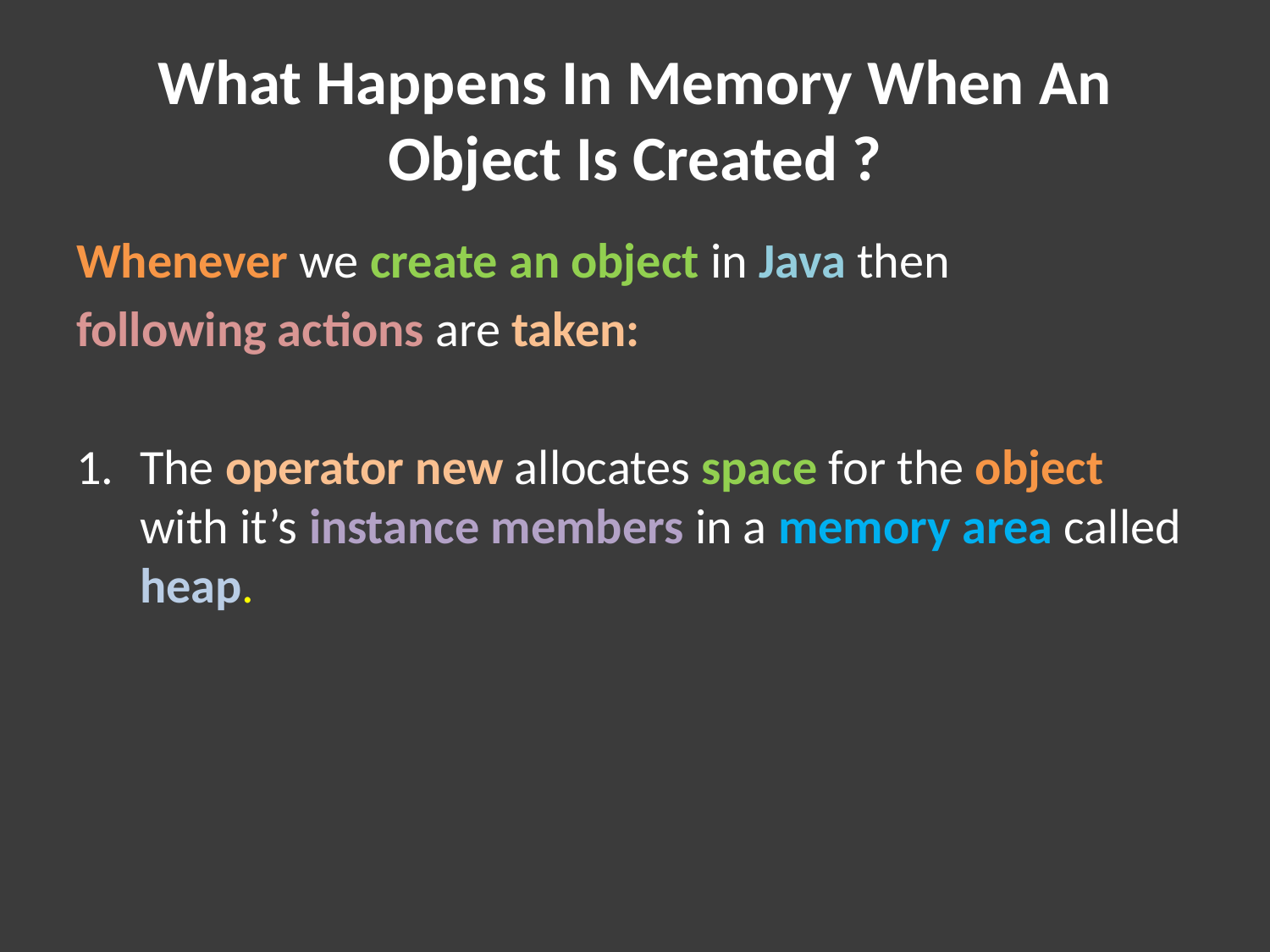

# What Happens In Memory When An Object Is Created ?
Whenever we create an object in Java then
following actions are taken:

1.	The operator new allocates space for the object with it’s instance members in a memory area called heap.